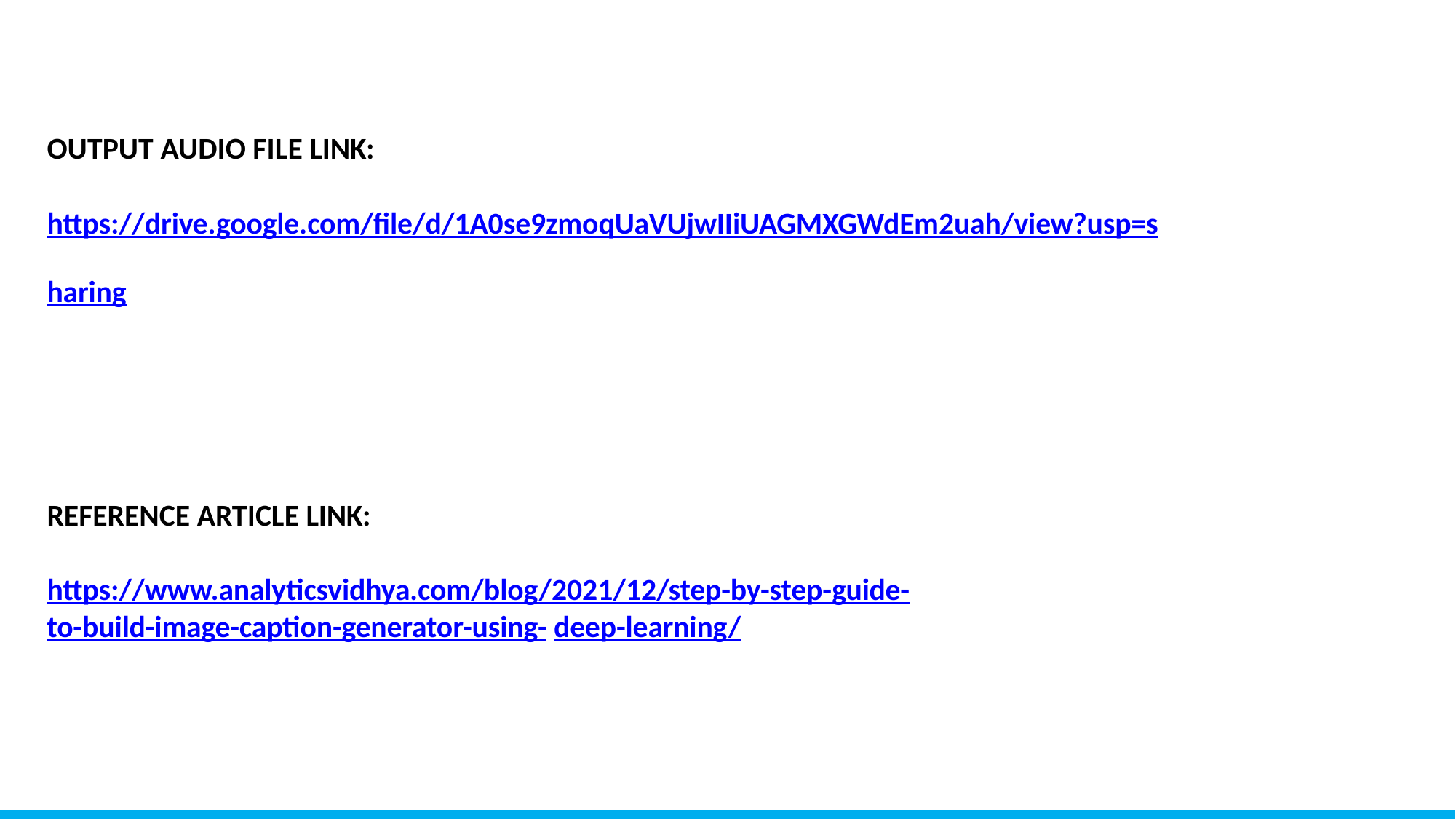

OUTPUT AUDIO FILE LINK:
https://drive.google.com/file/d/1A0se9zmoqUaVUjwIIiUAGMXGWdEm2uah/view?usp=sharing

REFERENCE ARTICLE LINK:

https://www.analyticsvidhya.com/blog/2021/12/step-by-step-guide-to-build-image-caption-generator-using- deep-learning/